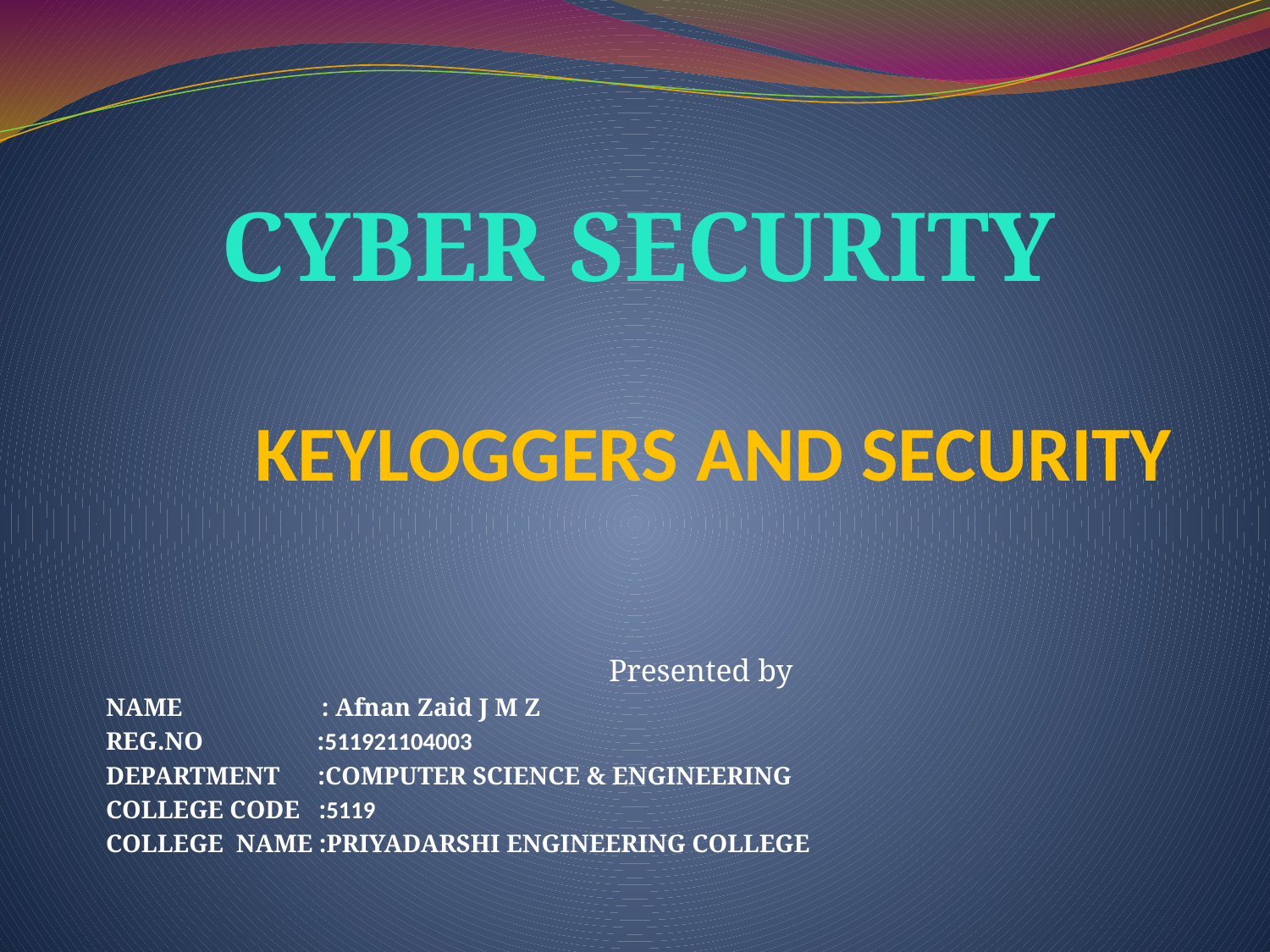

CYBER SECURITY
# KEYLOGGERS AND SECURITY
Presented by
NAME                      : Afnan Zaid J M Z
REG.NO                  :511921104003
DEPARTMENT      :COMPUTER SCIENCE & ENGINEERING
COLLEGE CODE   :5119
COLLEGE  NAME :PRIYADARSHI ENGINEERING COLLEGE